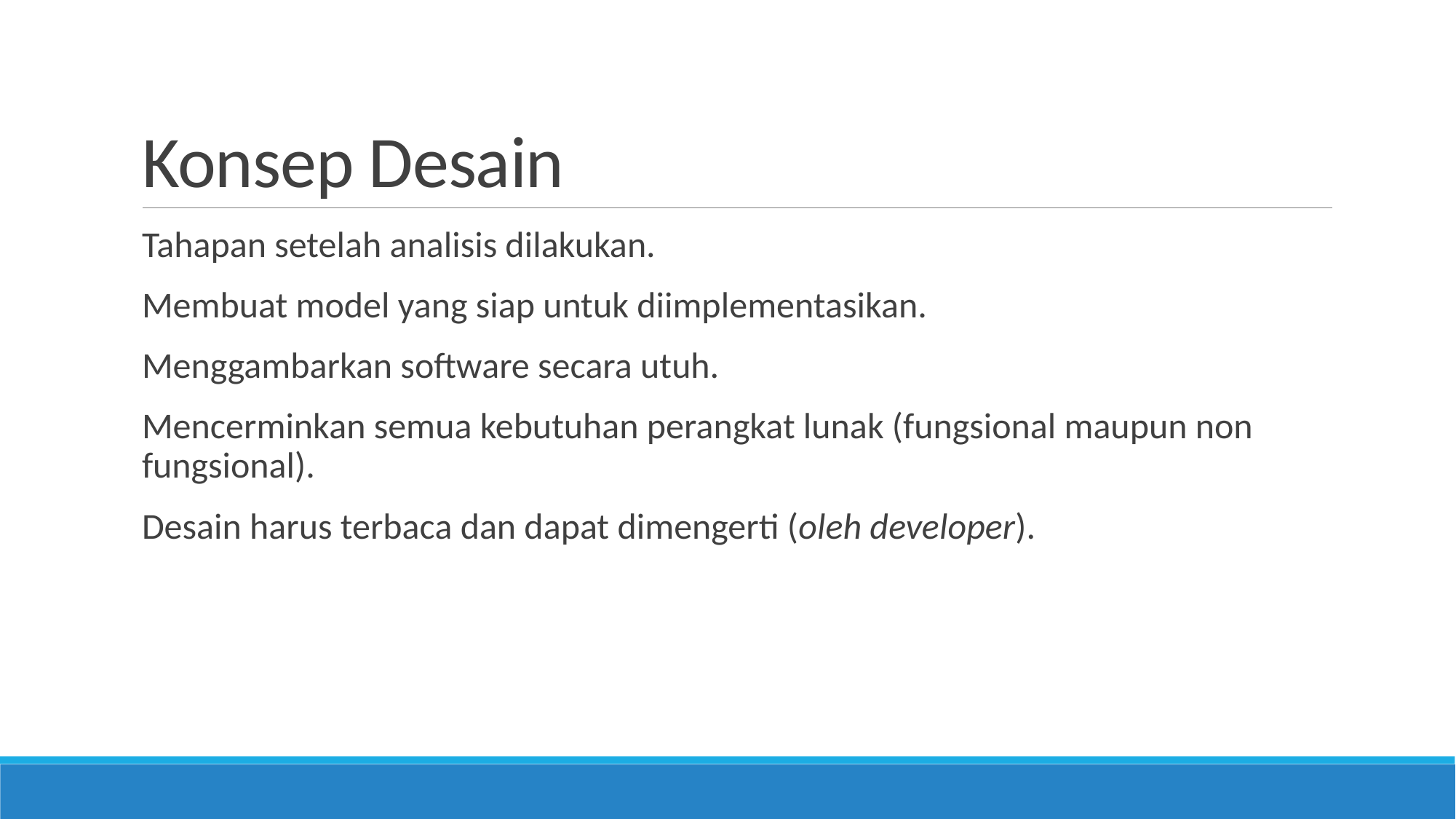

# Konsep Desain
Tahapan setelah analisis dilakukan.
Membuat model yang siap untuk diimplementasikan.
Menggambarkan software secara utuh.
Mencerminkan semua kebutuhan perangkat lunak (fungsional maupun non fungsional).
Desain harus terbaca dan dapat dimengerti (oleh developer).